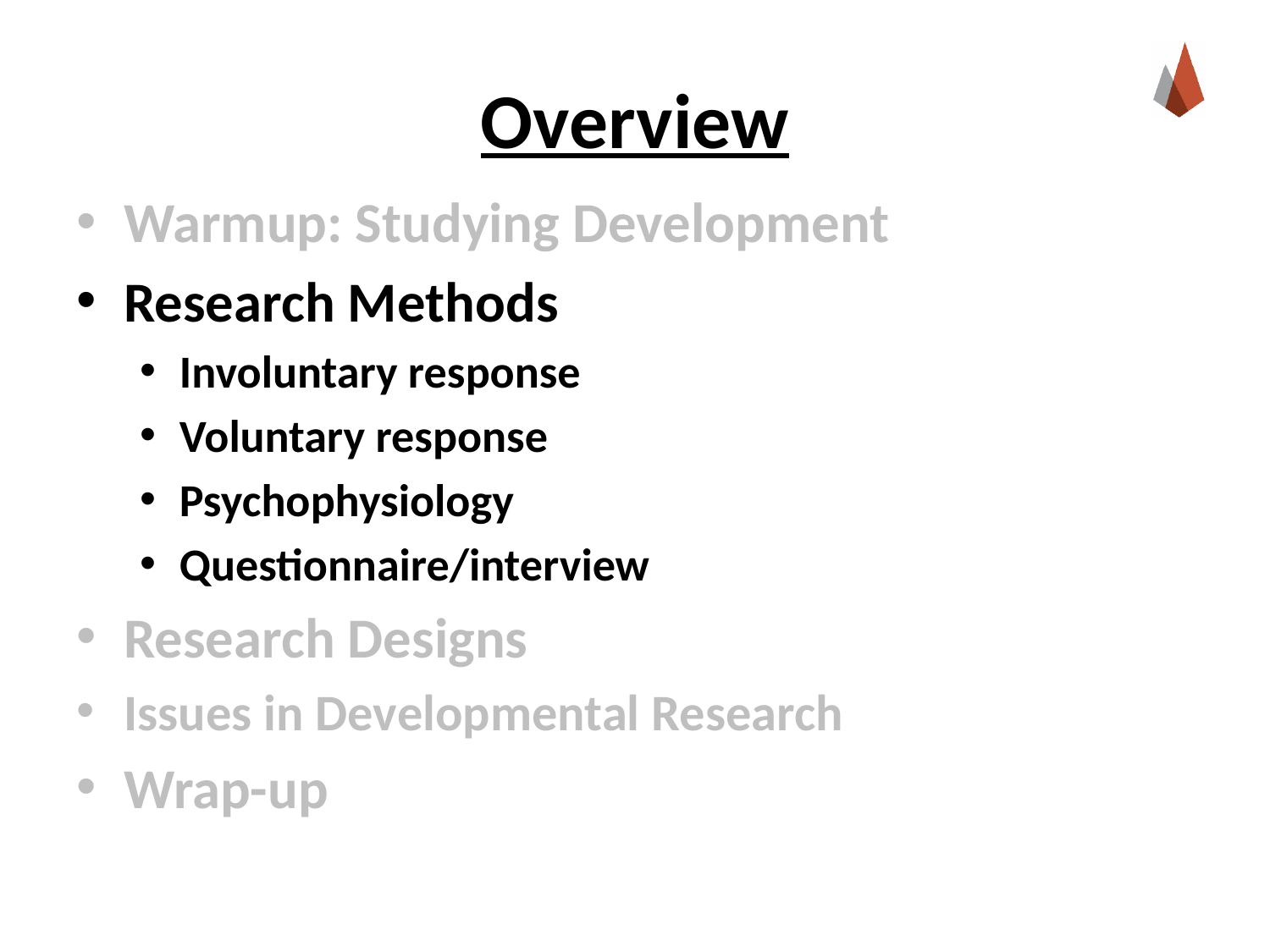

# Overview
Warmup: Studying Development
Research Methods
Involuntary response
Voluntary response
Psychophysiology
Questionnaire/interview
Research Designs
Issues in Developmental Research
Wrap-up